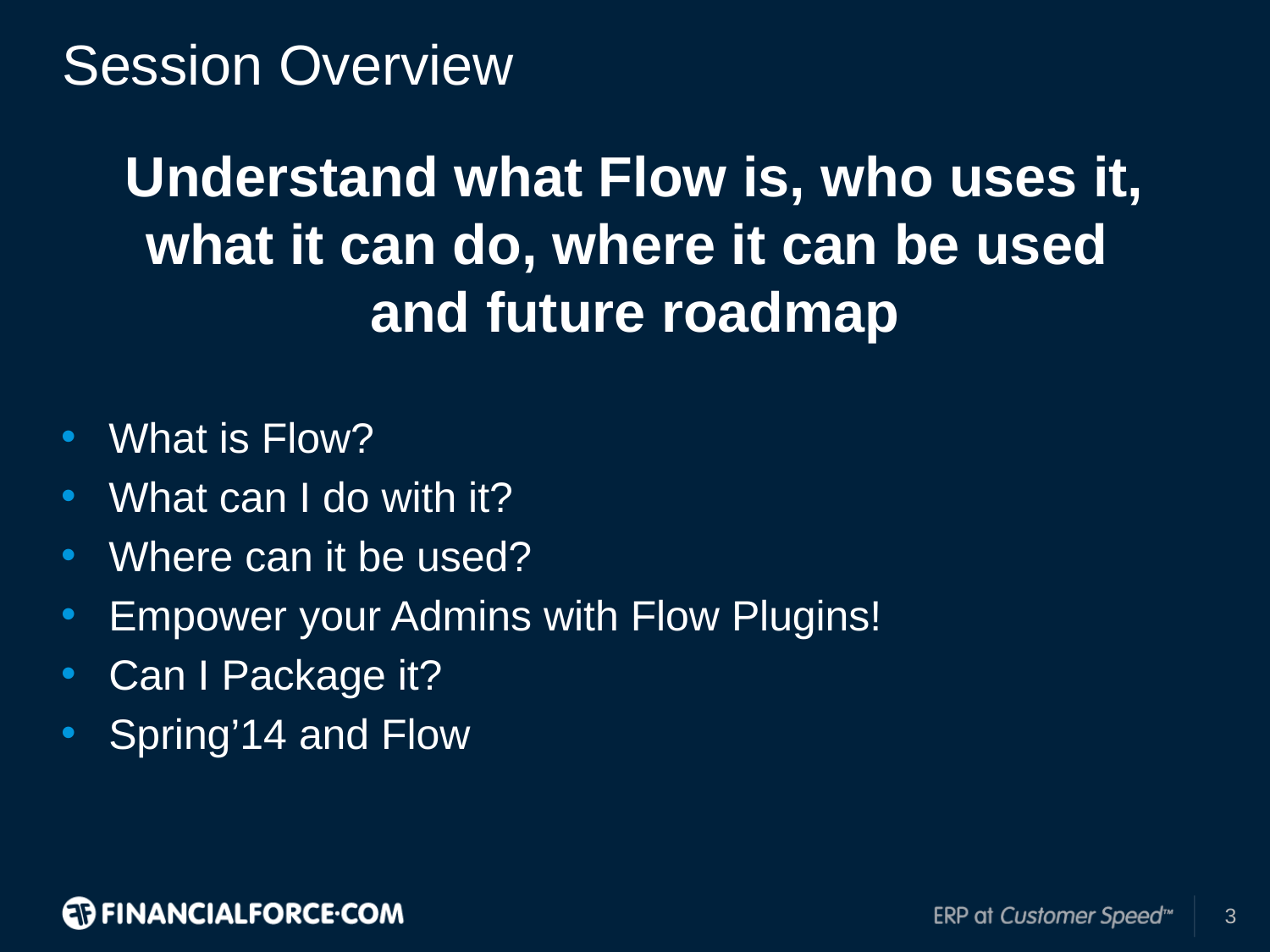

# Session Overview
Understand what Flow is, who uses it, what it can do, where it can be used
and future roadmap

What is Flow?
What can I do with it?
Where can it be used?
Empower your Admins with Flow Plugins!
Can I Package it?
Spring’14 and Flow

3